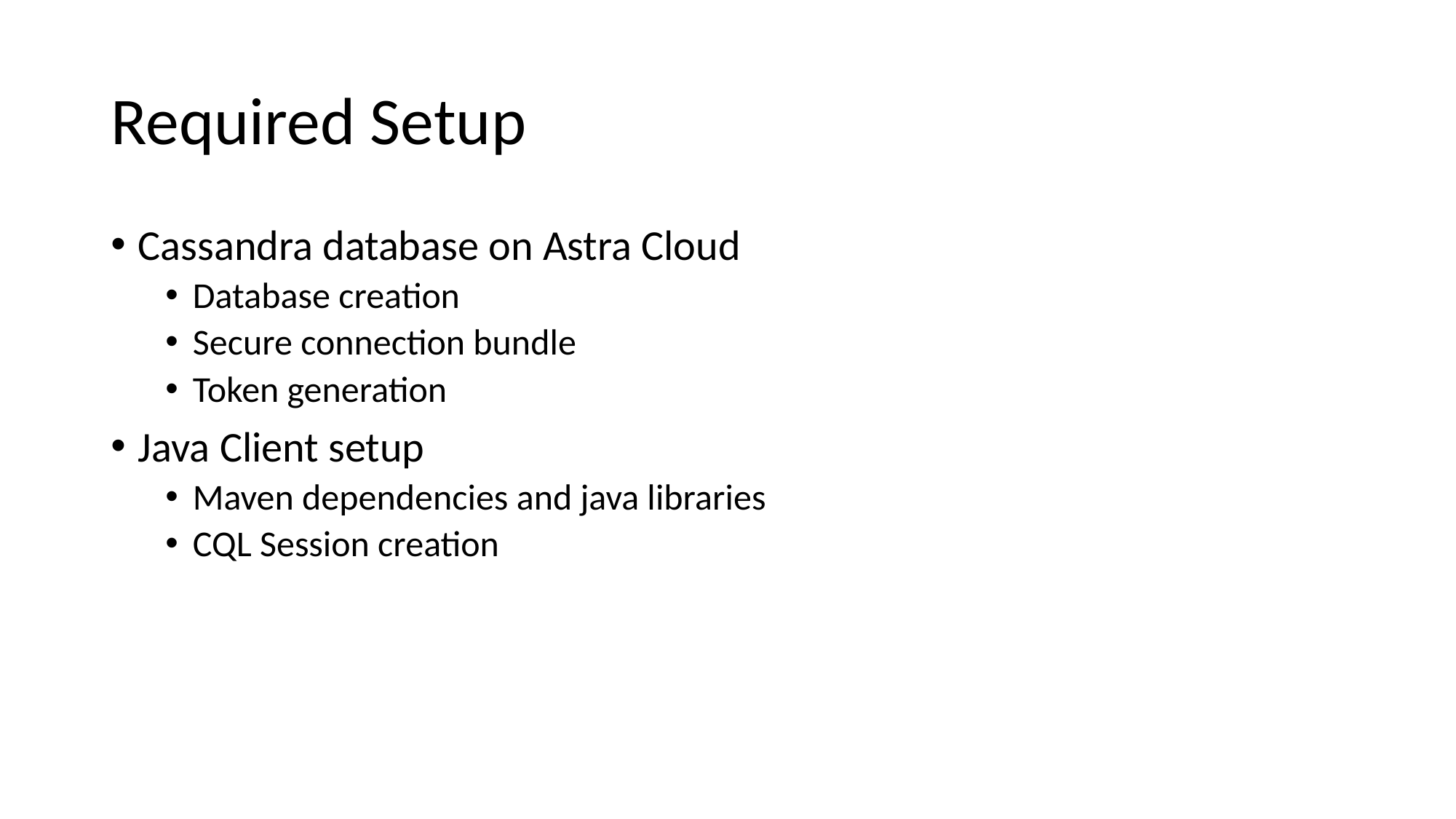

# Required Setup
Cassandra database on Astra Cloud
Database creation
Secure connection bundle
Token generation
Java Client setup
Maven dependencies and java libraries
CQL Session creation